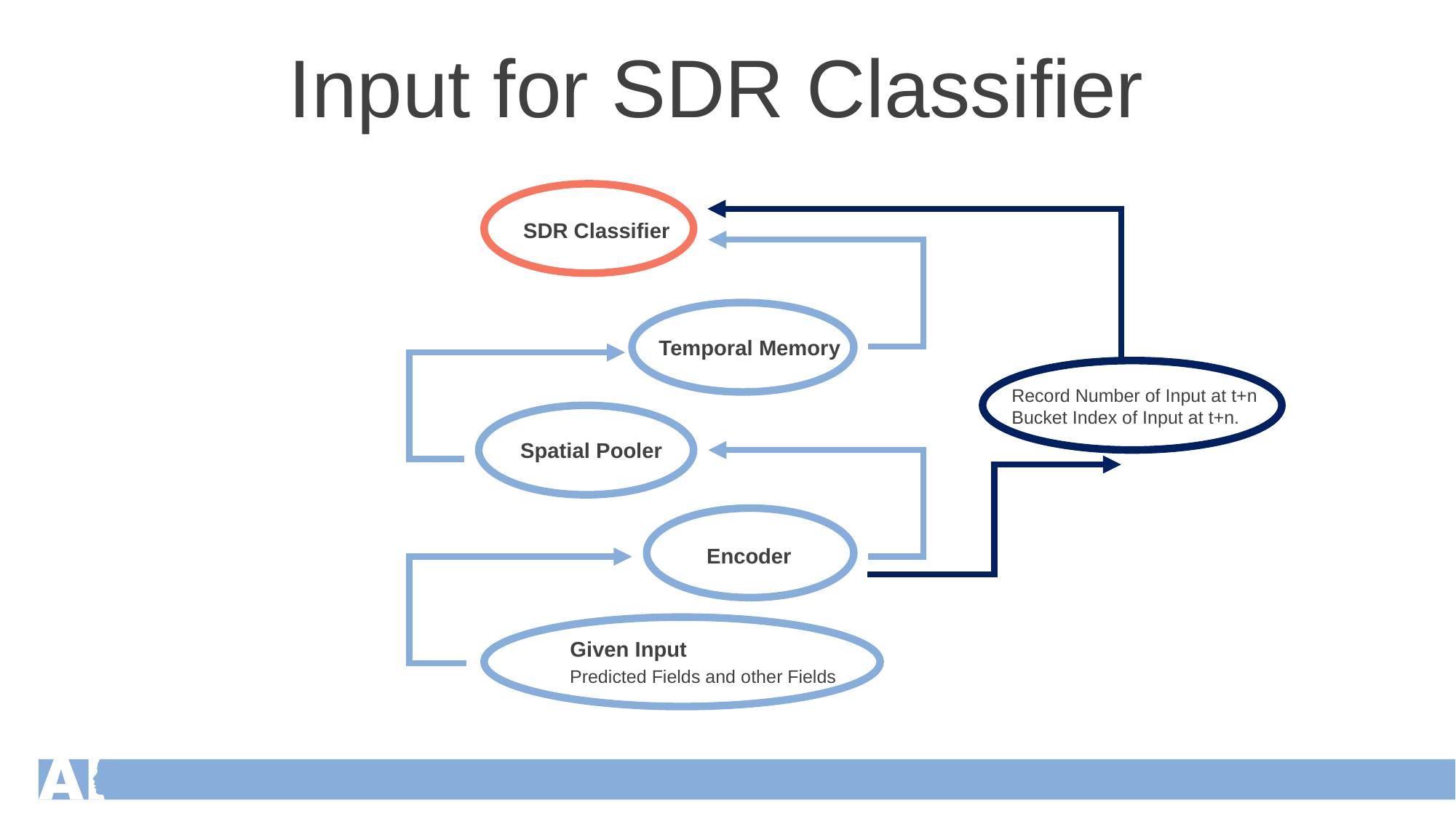

Input for SDR Classifier

SDR Classifier

Temporal Memory

Record Number of Input at t+n
Bucket Index of Input at t+n.

Spatial Pooler

Encoder

Given Input
Predicted Fields and other Fields